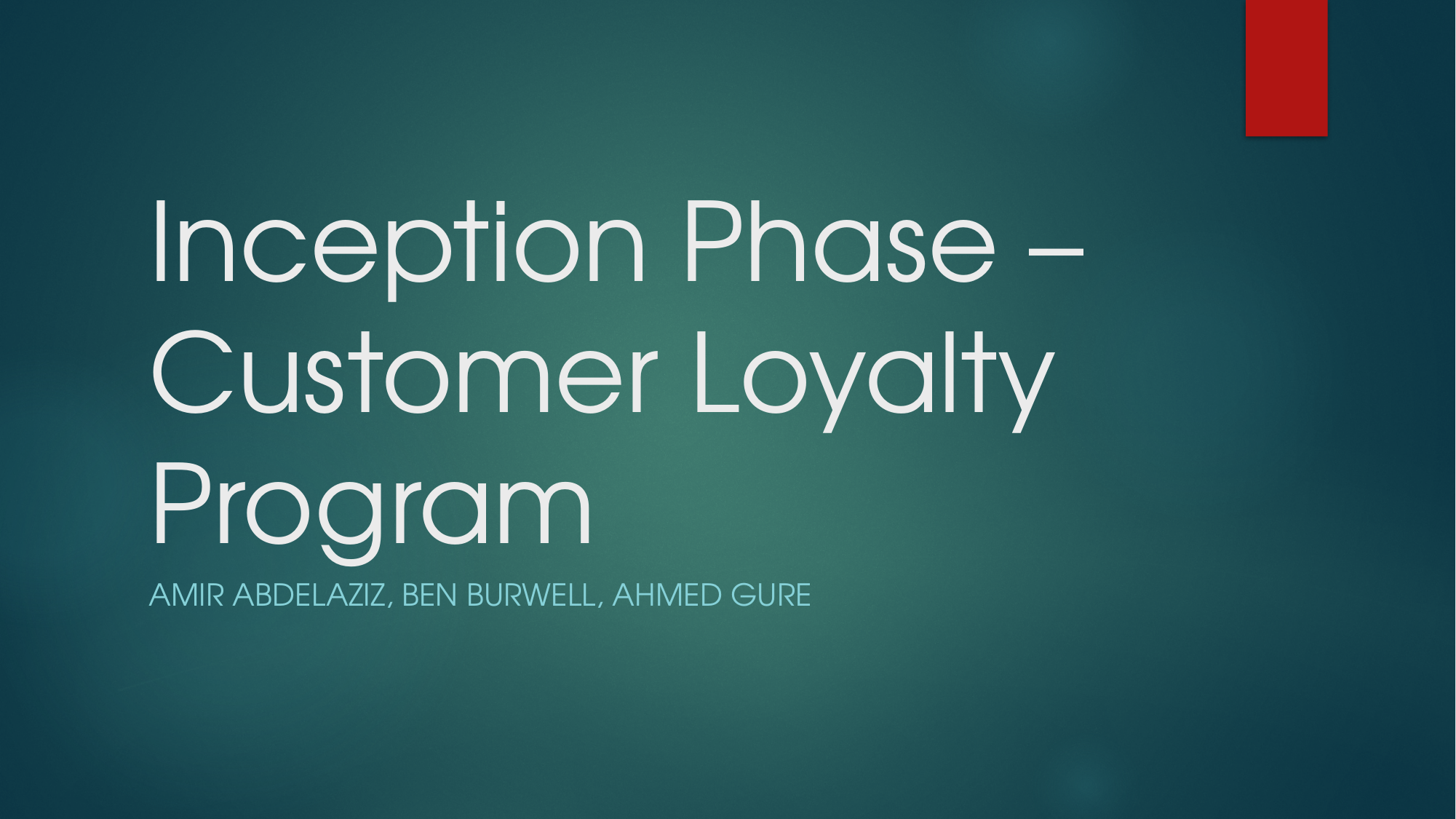

# Inception Phase – Customer Loyalty Program
AMIR ABDELAZIZ, BEN BURWELL, AHMED GURE